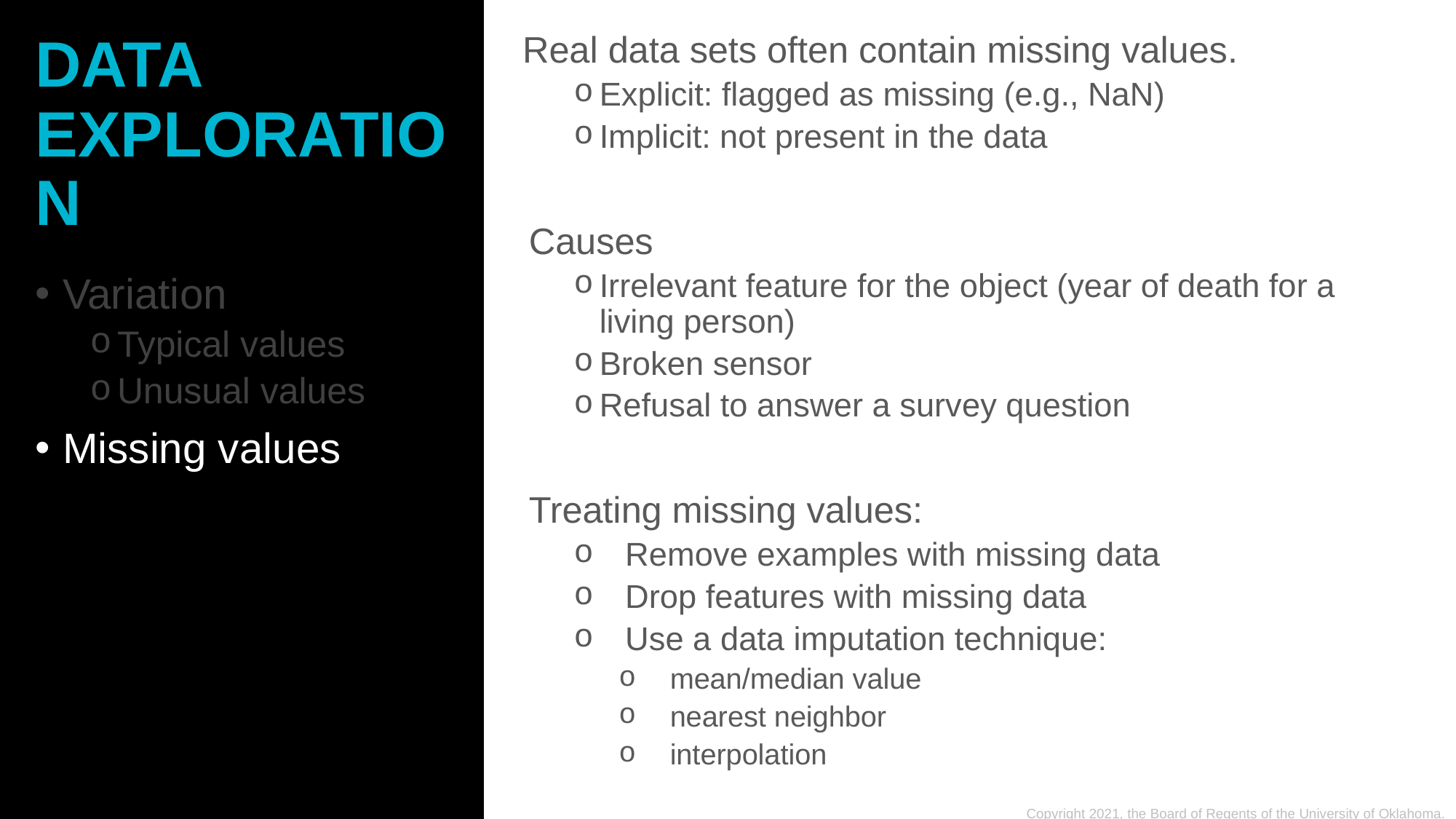

# DATA EXPLORATION
Real data sets often contain missing values.
Explicit: flagged as missing (e.g., NaN)
Implicit: not present in the data

Causes
Irrelevant feature for the object (year of death for a living person)
Broken sensor
Refusal to answer a survey question

Treating missing values:
Remove examples with missing data
Drop features with missing data
Use a data imputation technique:
mean/median value
nearest neighbor
interpolation

Variation
Typical values
Unusual values
Missing values
Copyright 2021, the Board of Regents of the University of Oklahoma.